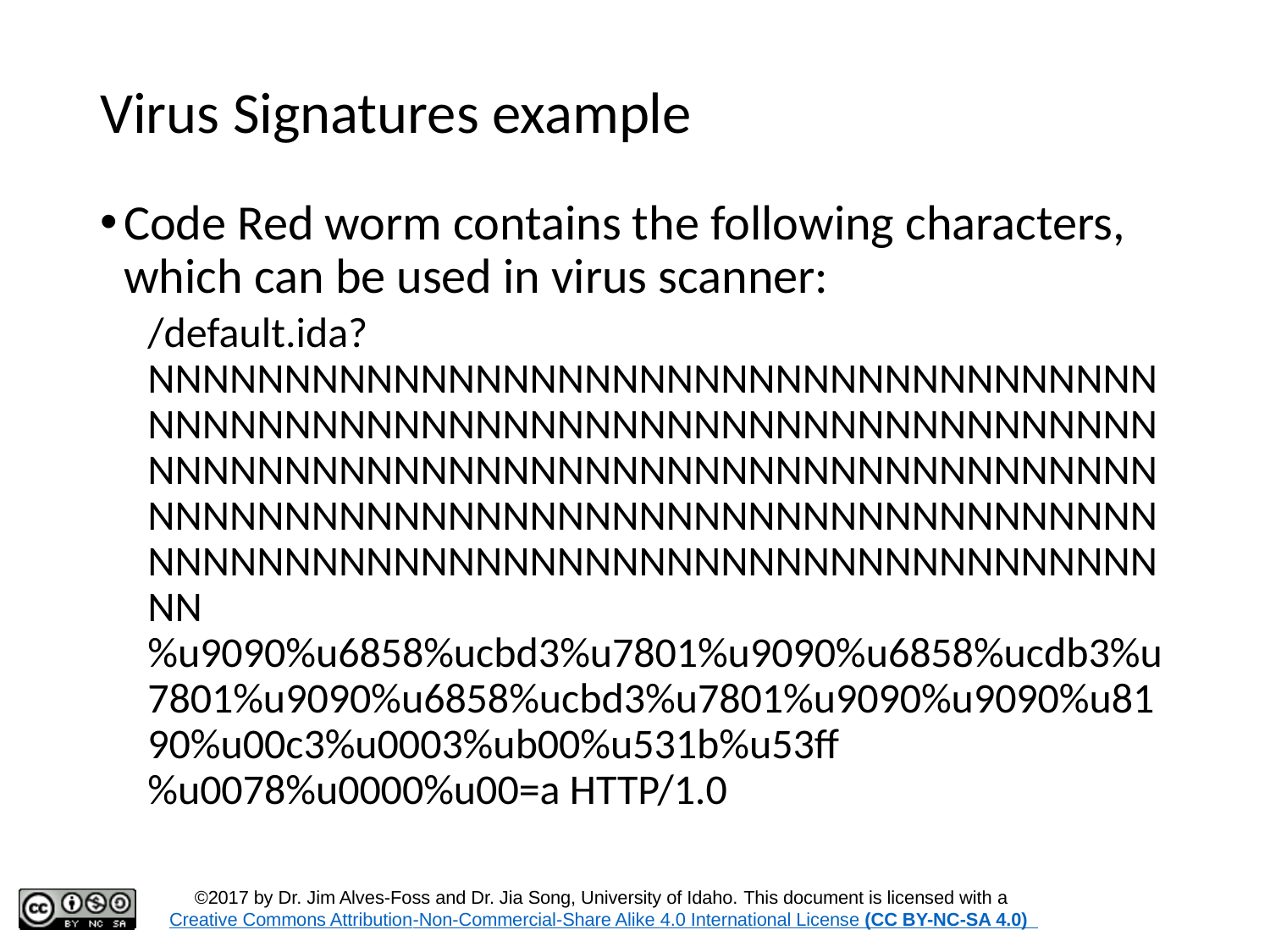

# Virus Signatures example
Code Red worm contains the following characters, which can be used in virus scanner:
/default.ida?NNNNNNNNNNNNNNNNNNNNNNNNNNNNNNNNNNNNNNNNNNNNNNNNNNNNNNNNNNNNNNNNNNNNNNNNNNNNNNNNNNNNNNNNNNNNNNNNNNNNNNNNNNNNNNNNNNNNNNNNNNNNNNNNNNNNNNNNNNNNNNNNNNNNNNNNNNNNNNNNNNNNNNNNNNNNNNNNNNNNNNNNNNN%u9090%u6858%ucbd3%u7801%u9090%u6858%ucdb3%u7801%u9090%u6858%ucbd3%u7801%u9090%u9090%u8190%u00c3%u0003%ub00%u531b%u53ff %u0078%u0000%u00=a HTTP/1.0